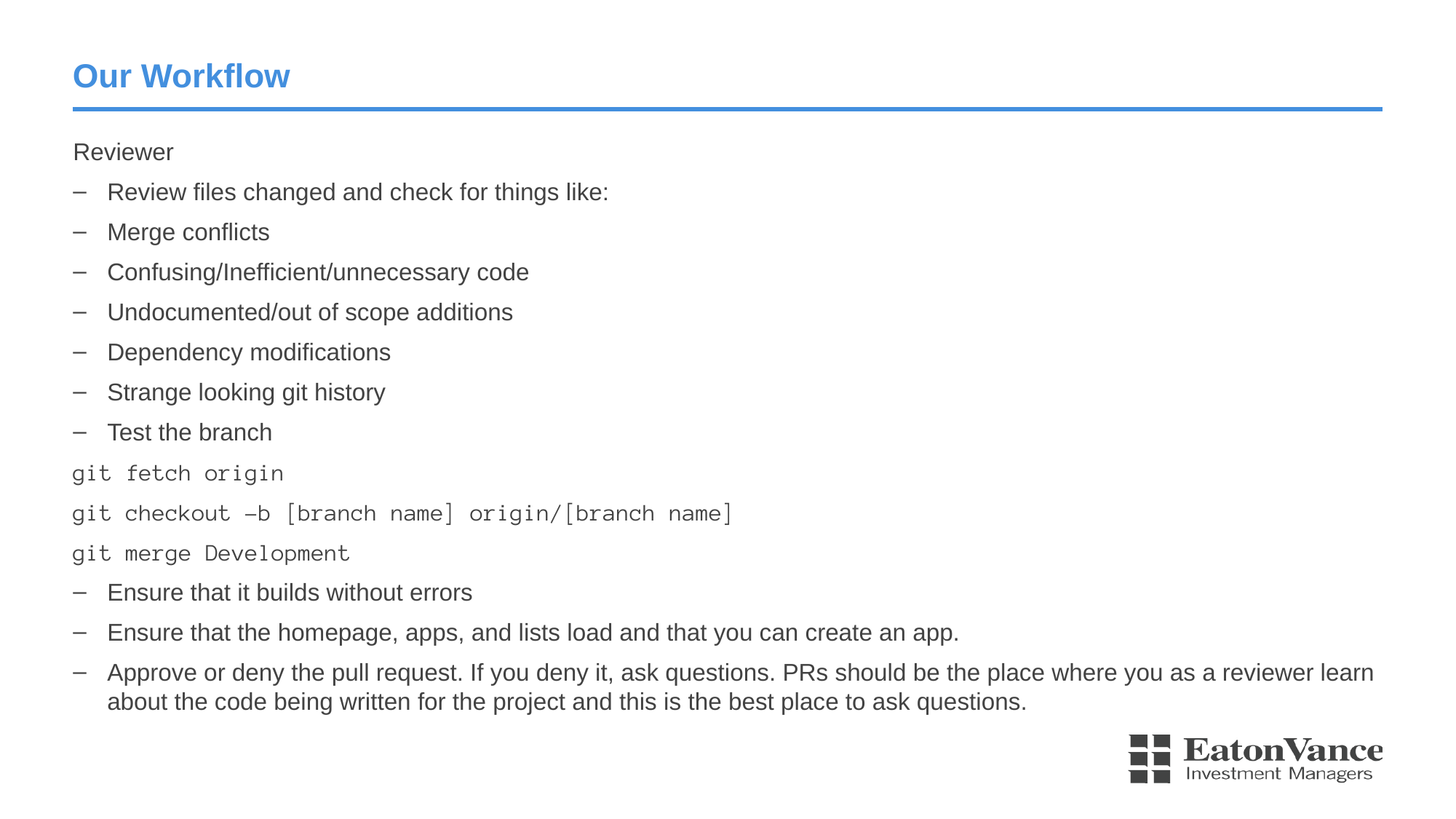

# Our Workflow
Reviewer
Review files changed and check for things like:
Merge conflicts
Confusing/Inefficient/unnecessary code
Undocumented/out of scope additions
Dependency modifications
Strange looking git history
Test the branch
git fetch origin
git checkout -b [branch name] origin/[branch name]
git merge Development
Ensure that it builds without errors
Ensure that the homepage, apps, and lists load and that you can create an app.
Approve or deny the pull request. If you deny it, ask questions. PRs should be the place where you as a reviewer learn about the code being written for the project and this is the best place to ask questions.